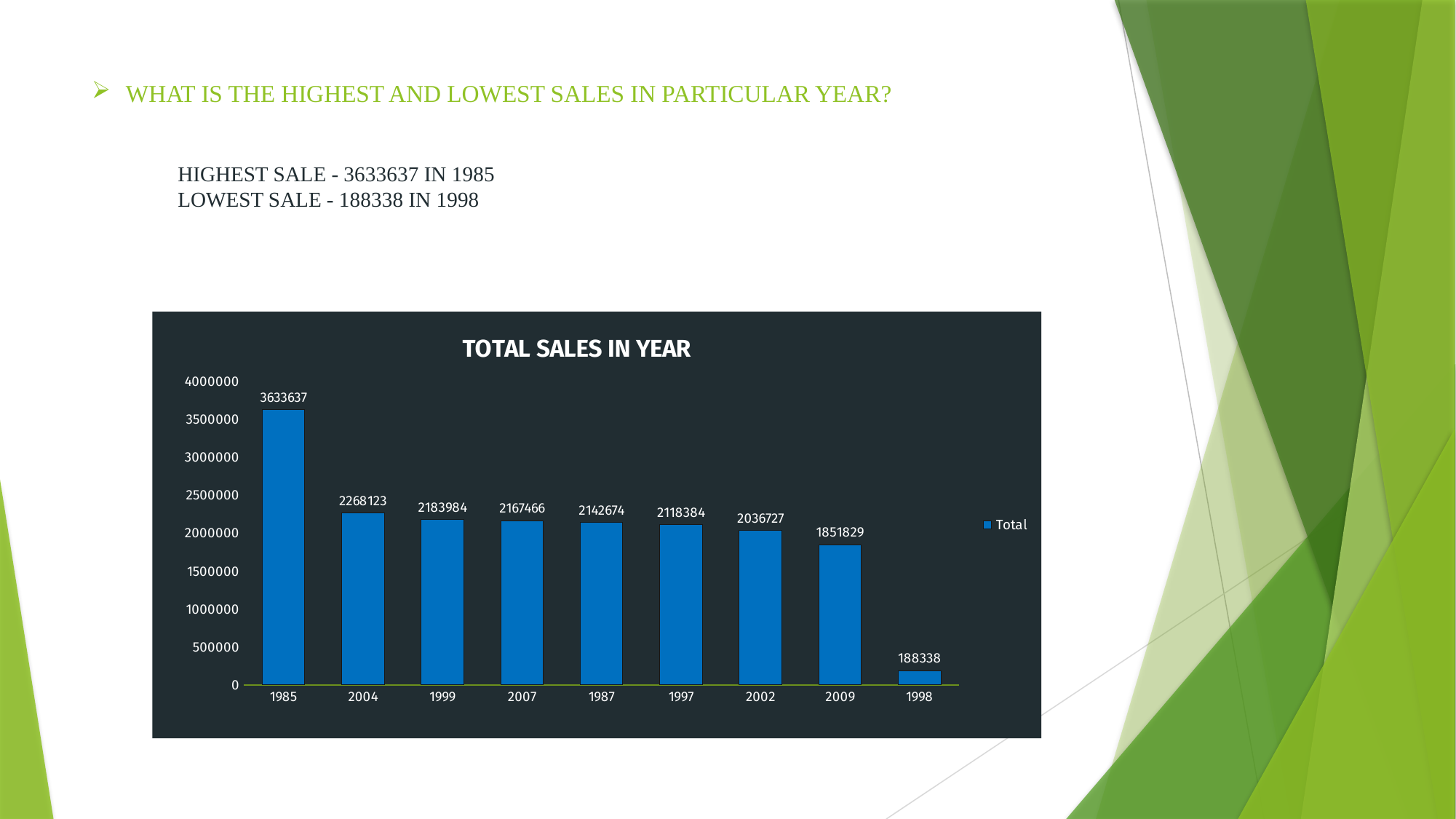

# WHAT IS THE HIGHEST AND LOWEST SALES IN PARTICULAR YEAR?
HIGHEST SALE - 3633637 IN 1985
LOWEST SALE - 188338 IN 1998

### Chart: TOTAL SALES IN YEAR

| Category | Total |
|---|---|
| 1985 | 3633637.0 |
| 2004 | 2268123.0 |
| 1999 | 2183984.0 |
| 2007 | 2167466.0 |
| 1987 | 2142674.0 |
| 1997 | 2118384.0 |
| 2002 | 2036727.0 |
| 2009 | 1851829.0 |
| 1998 | 188338.0 |